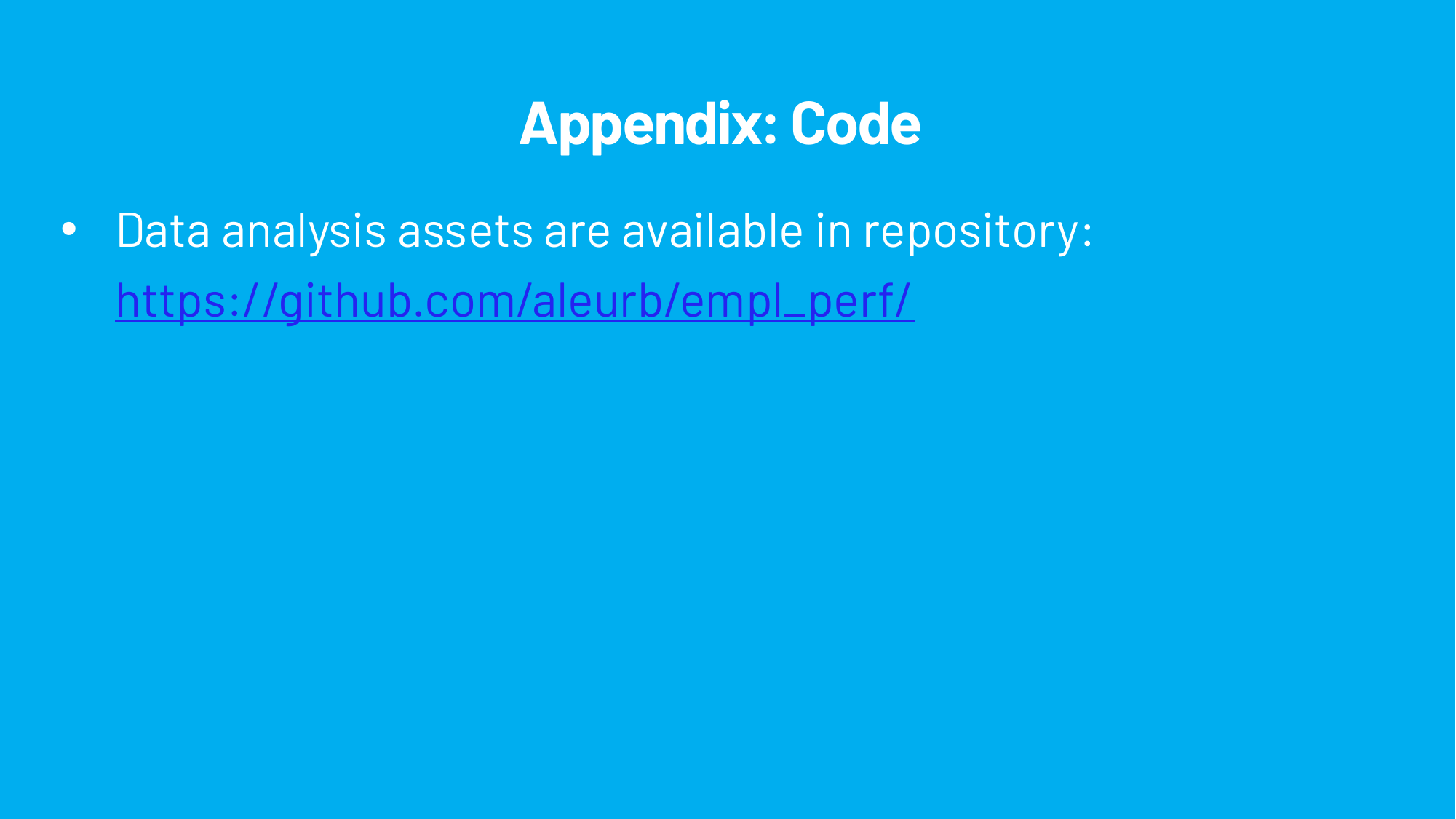

# Appendix: Code
Data analysis assets are available in repository: https://github.com/aleurb/empl_perf/